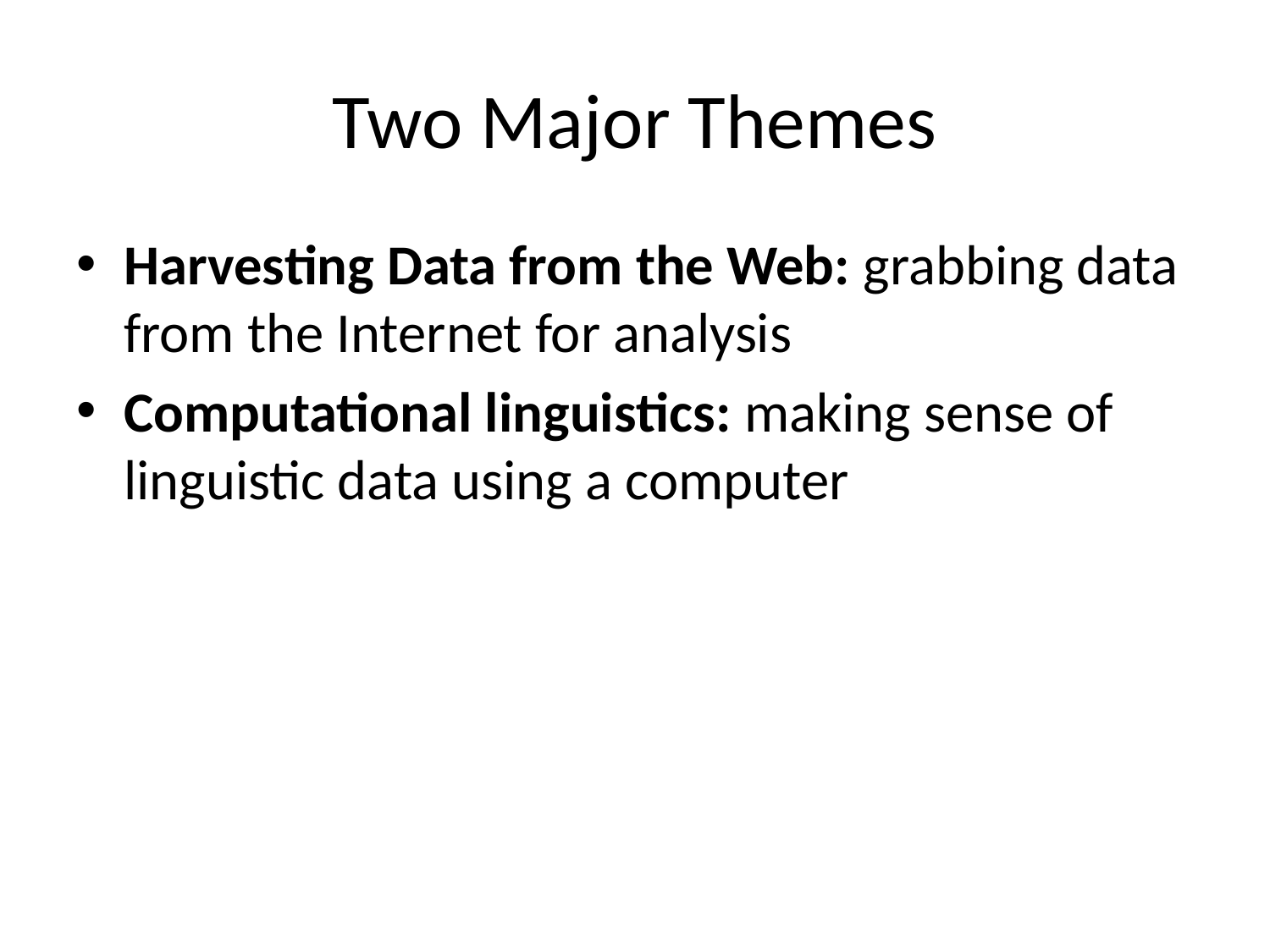

# Two Major Themes
Harvesting Data from the Web: grabbing data from the Internet for analysis
Computational linguistics: making sense of linguistic data using a computer